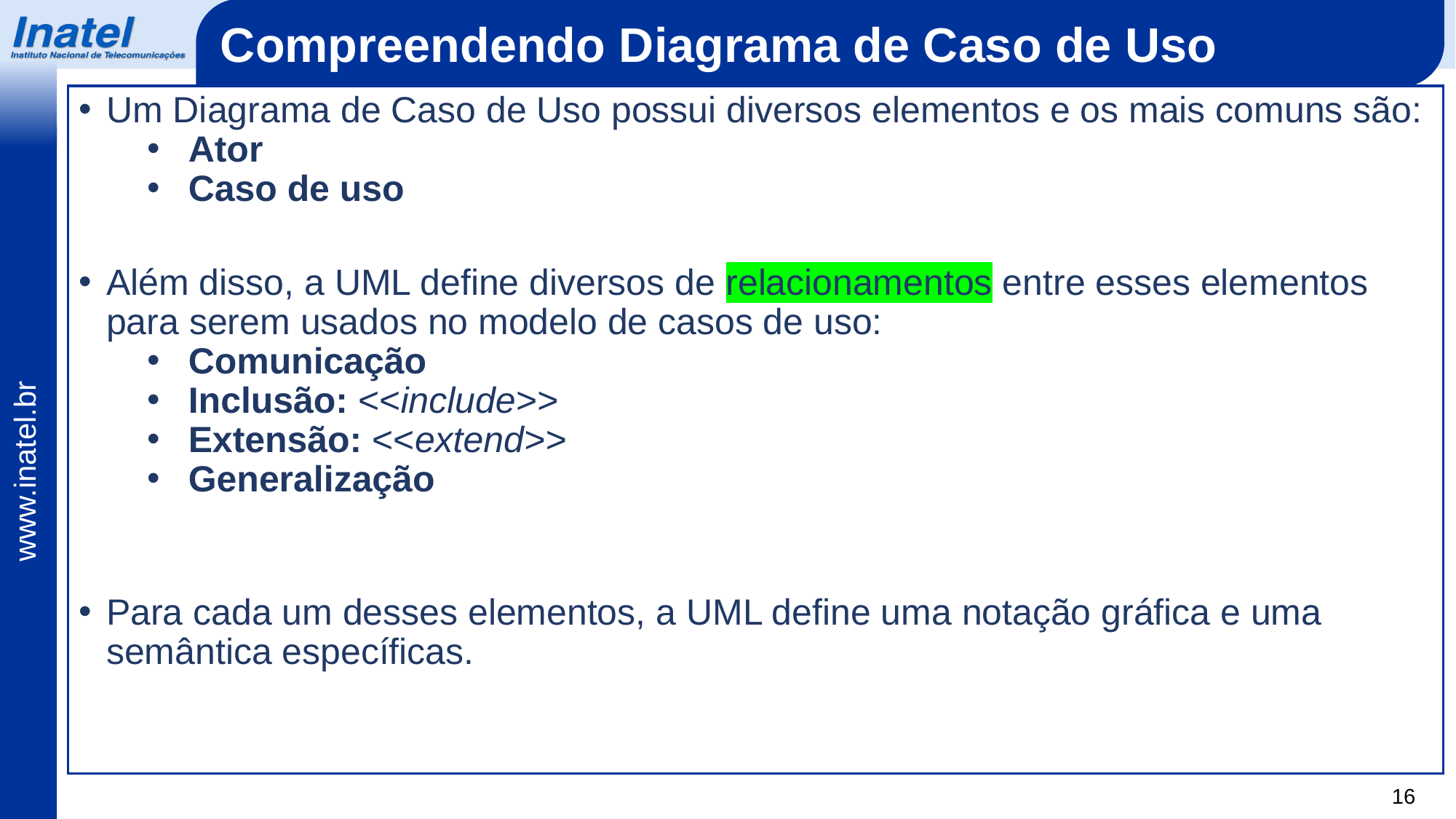

Compreendendo Diagrama de Caso de Uso
Um Diagrama de Caso de Uso possui diversos elementos e os mais comuns são:
Ator
Caso de uso

Além disso, a UML define diversos de relacionamentos entre esses elementos para serem usados no modelo de casos de uso:
Comunicação
Inclusão: <<include>>
Extensão: <<extend>>
Generalização

Para cada um desses elementos, a UML define uma notação gráfica e uma semântica específicas.